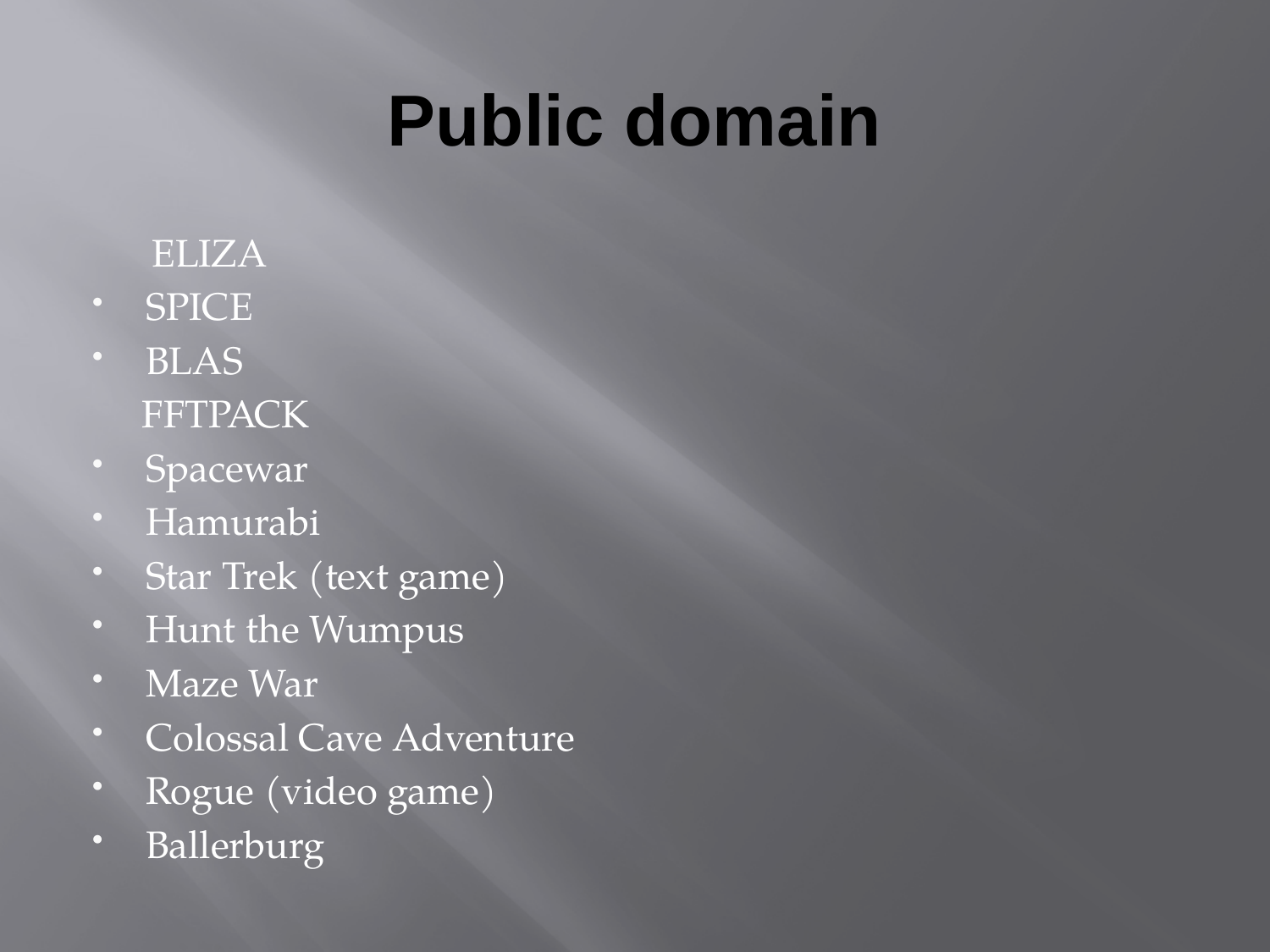

# Public domain
      ELIZA
SPICE
BLAS
     FFTPACK
Spacewar
Hamurabi
Star Trek (text game)
Hunt the Wumpus
Maze War
Colossal Cave Adventure
Rogue (video game)
Ballerburg